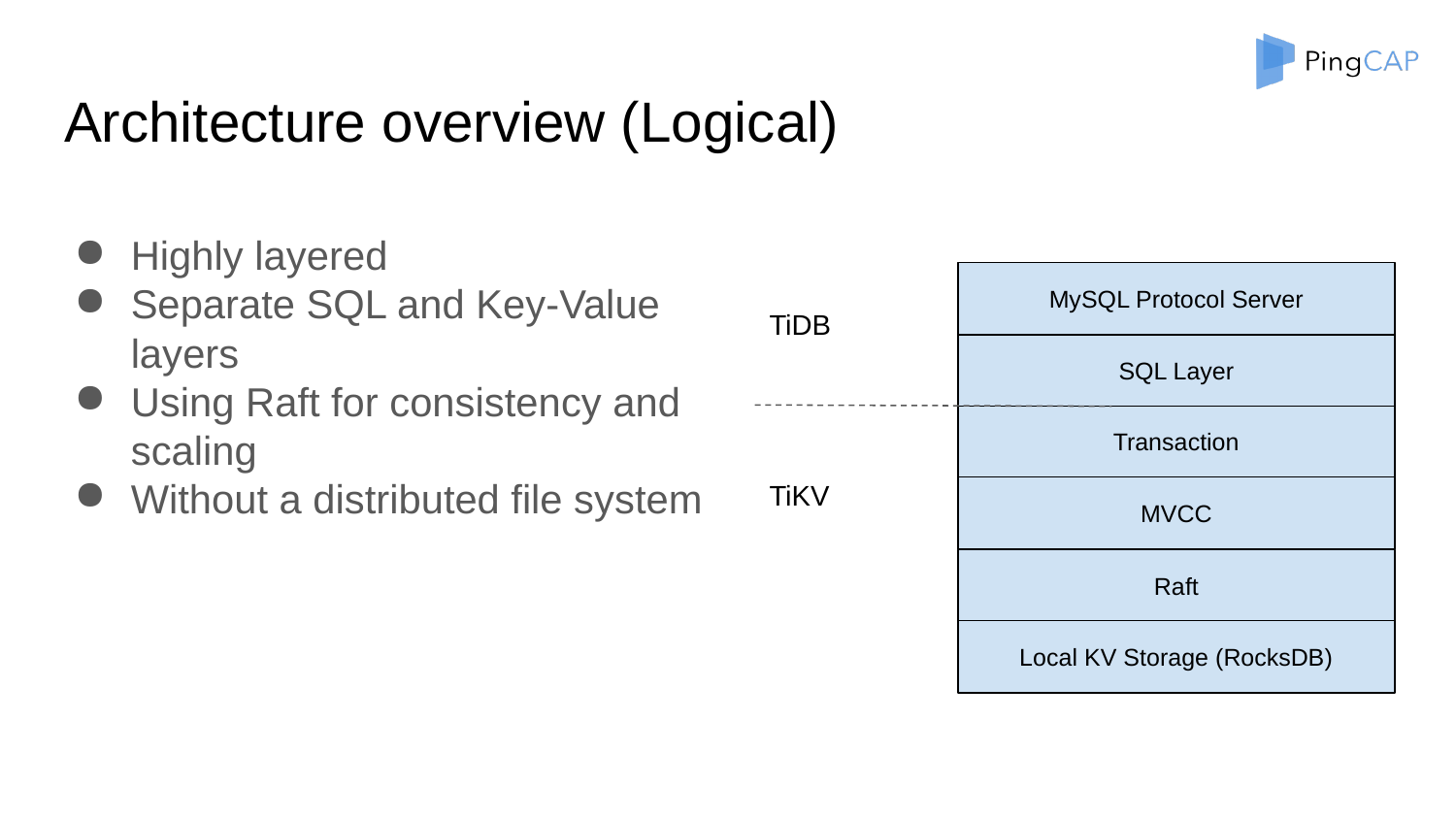

# Architecture overview (Logical)
Highly layered
Separate SQL and Key-Value layers
Using Raft for consistency and scaling
Without a distributed file system
MySQL Protocol Server
TiDB
SQL Layer
Transaction
TiKV
MVCC
Raft
Local KV Storage (RocksDB)